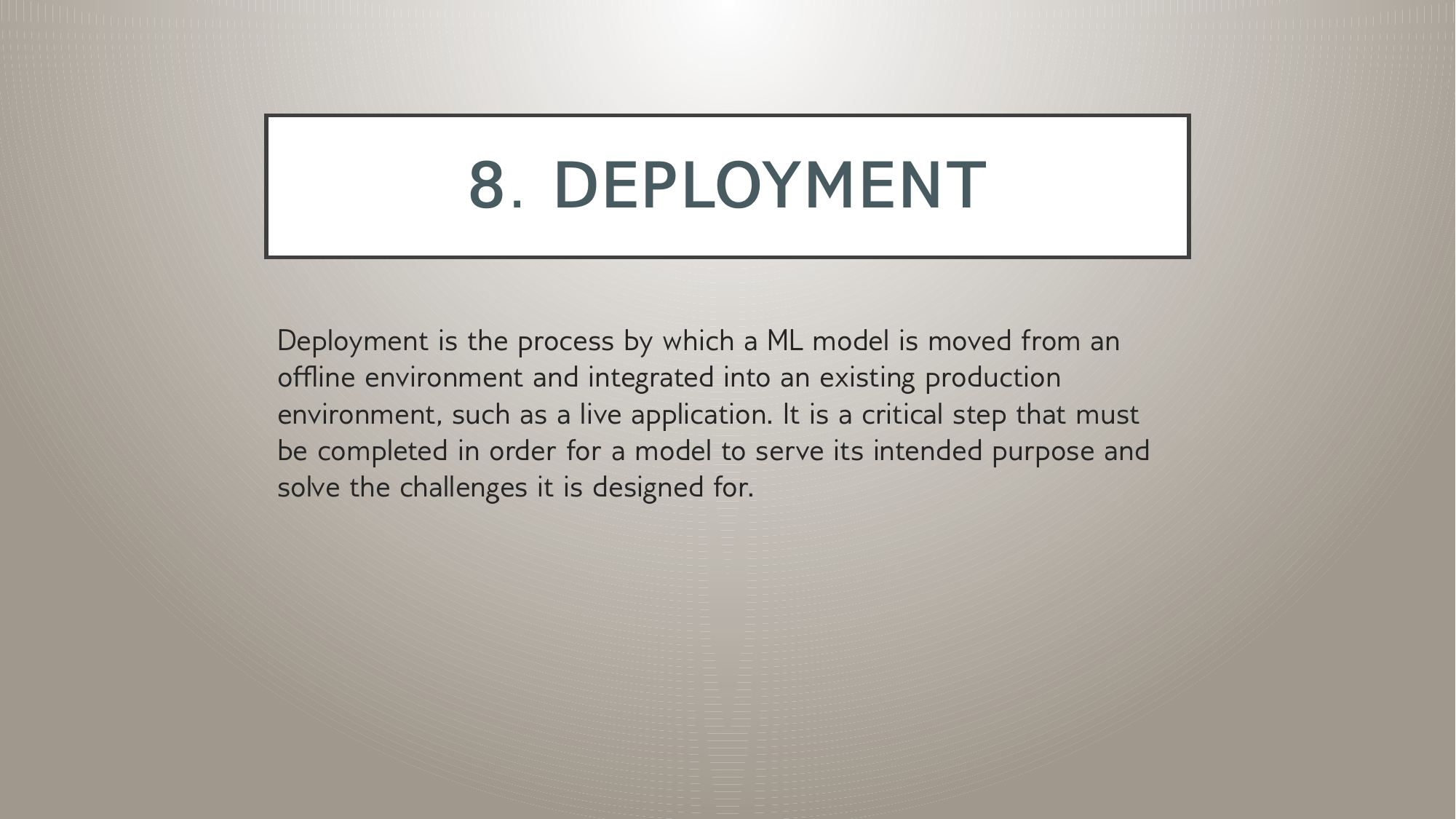

# 8. Deployment
﻿Deployment is the process by which a ML model is moved from an offline environment and integrated into an existing production environment, such as a live application. It is a critical step that must be completed in order for a model to serve its intended purpose and solve the challenges it is designed for.